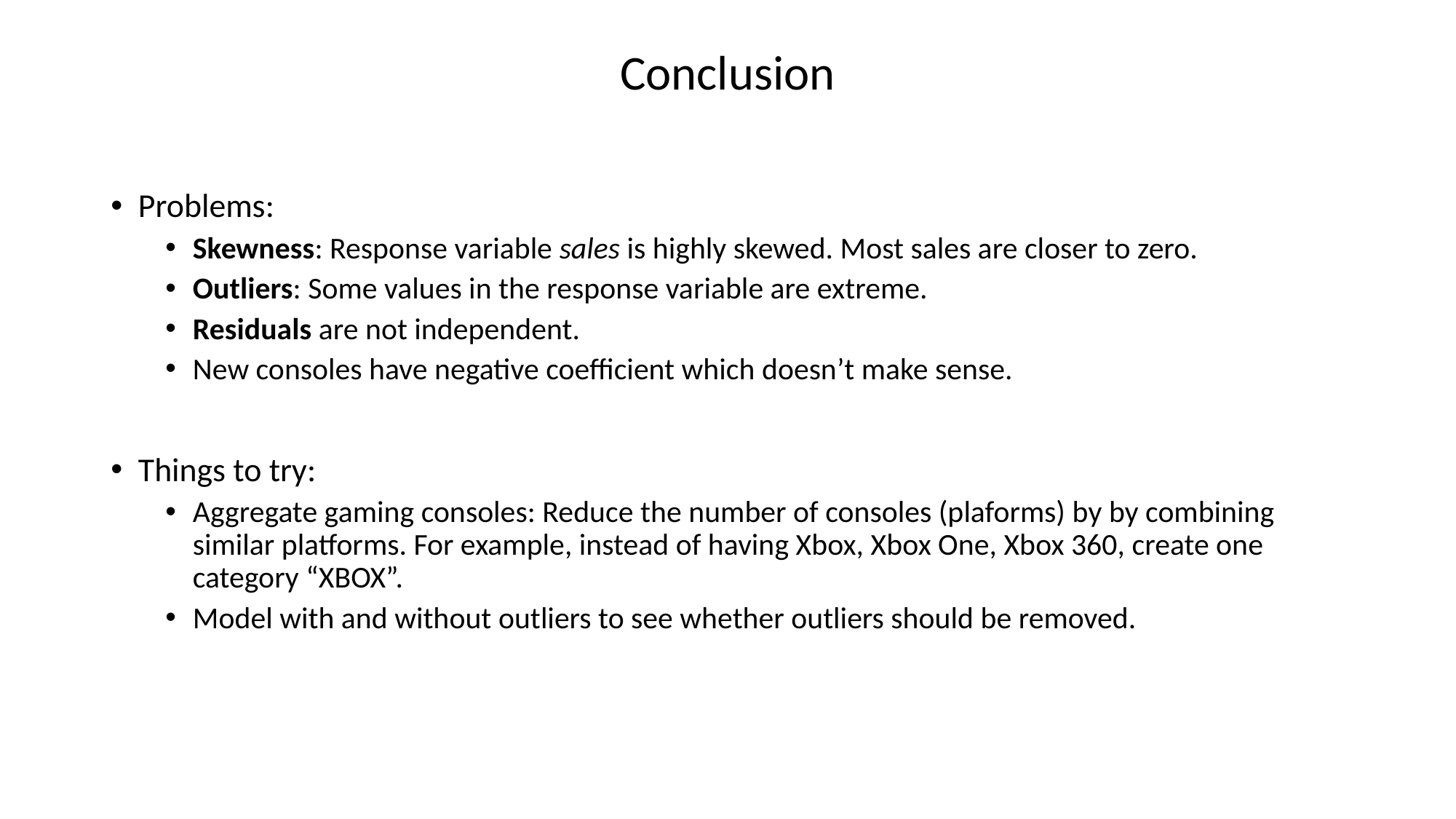

# Conclusion

Problems:
Skewness: Response variable sales is highly skewed. Most sales are closer to zero.
Outliers: Some values in the response variable are extreme.
Residuals are not independent.
New consoles have negative coefficient which doesn’t make sense.

Things to try:
Aggregate gaming consoles: Reduce the number of consoles (plaforms) by by combining similar platforms. For example, instead of having Xbox, Xbox One, Xbox 360, create one category “XBOX”.
Model with and without outliers to see whether outliers should be removed.